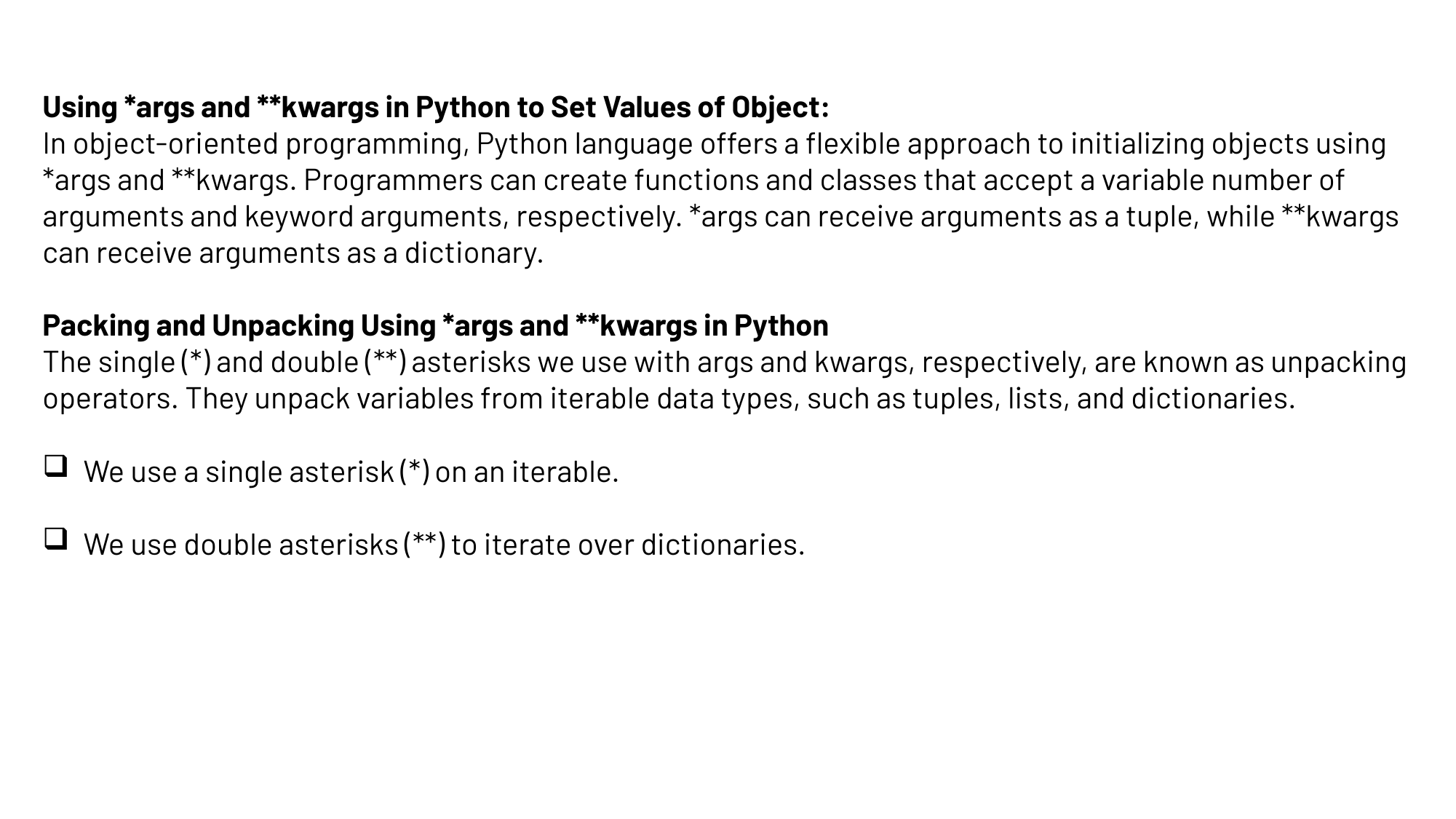

Using *args and **kwargs in Python to Set Values of Object:
In object-oriented programming, Python language offers a flexible approach to initializing objects using *args and **kwargs. Programmers can create functions and classes that accept a variable number of arguments and keyword arguments, respectively. *args can receive arguments as a tuple, while **kwargs can receive arguments as a dictionary.

Packing and Unpacking Using *args and **kwargs in Python
The single (*) and double (**) asterisks we use with args and kwargs, respectively, are known as unpacking operators. They unpack variables from iterable data types, such as tuples, lists, and dictionaries.

We use a single asterisk (*) on an iterable.

We use double asterisks (**) to iterate over dictionaries.